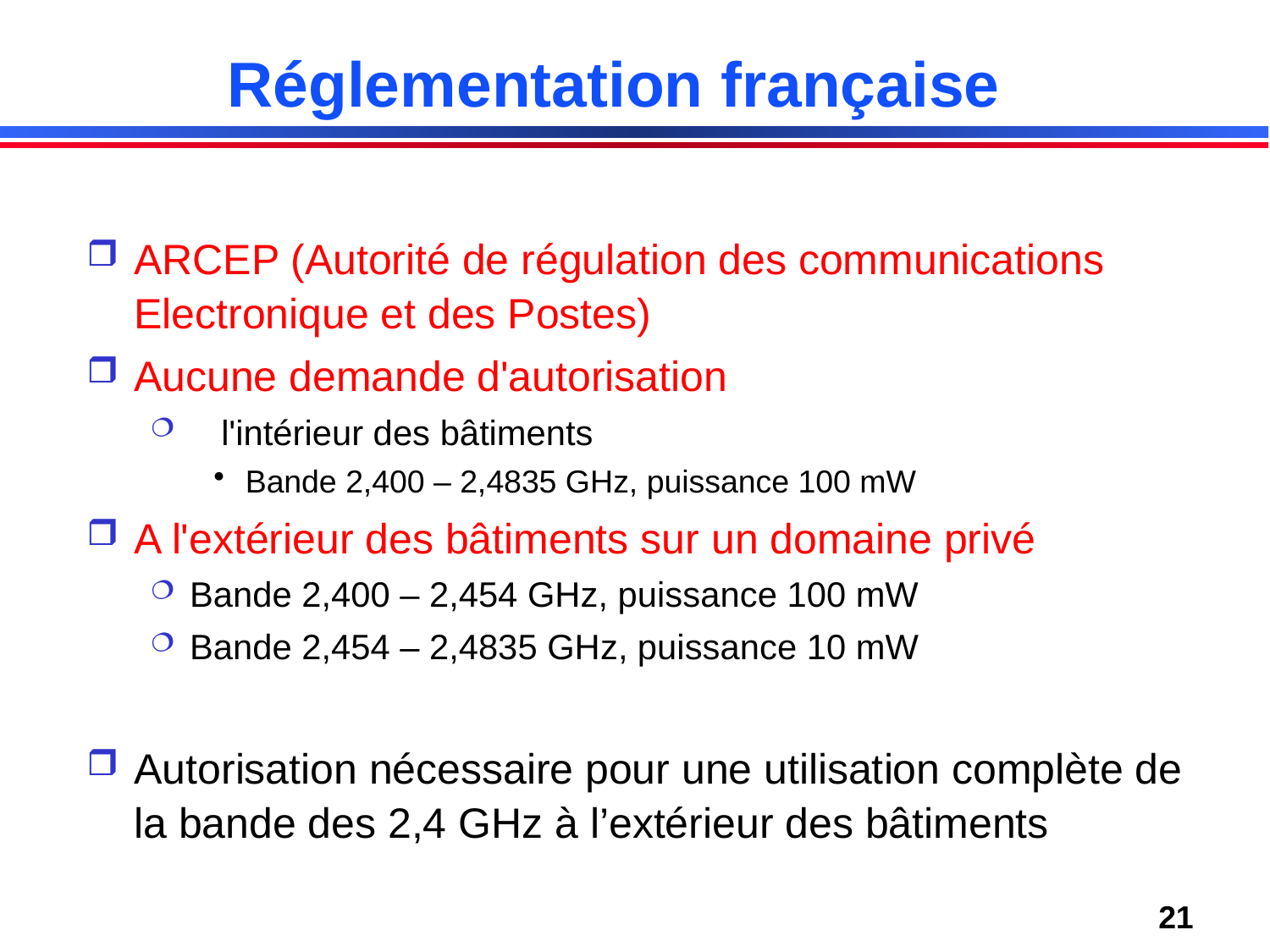

# Réglementation française
ARCEP (Autorité de régulation des communications Electronique et des Postes)
Aucune demande d'autorisation
A l'intérieur des bâtiments
Bande 2,400 – 2,4835 GHz, puissance 100 mW
A l'extérieur des bâtiments sur un domaine privé
Bande 2,400 – 2,454 GHz, puissance 100 mW
Bande 2,454 – 2,4835 GHz, puissance 10 mW

Autorisation nécessaire pour une utilisation complète de la bande des 2,4 GHz à l’extérieur des bâtiments